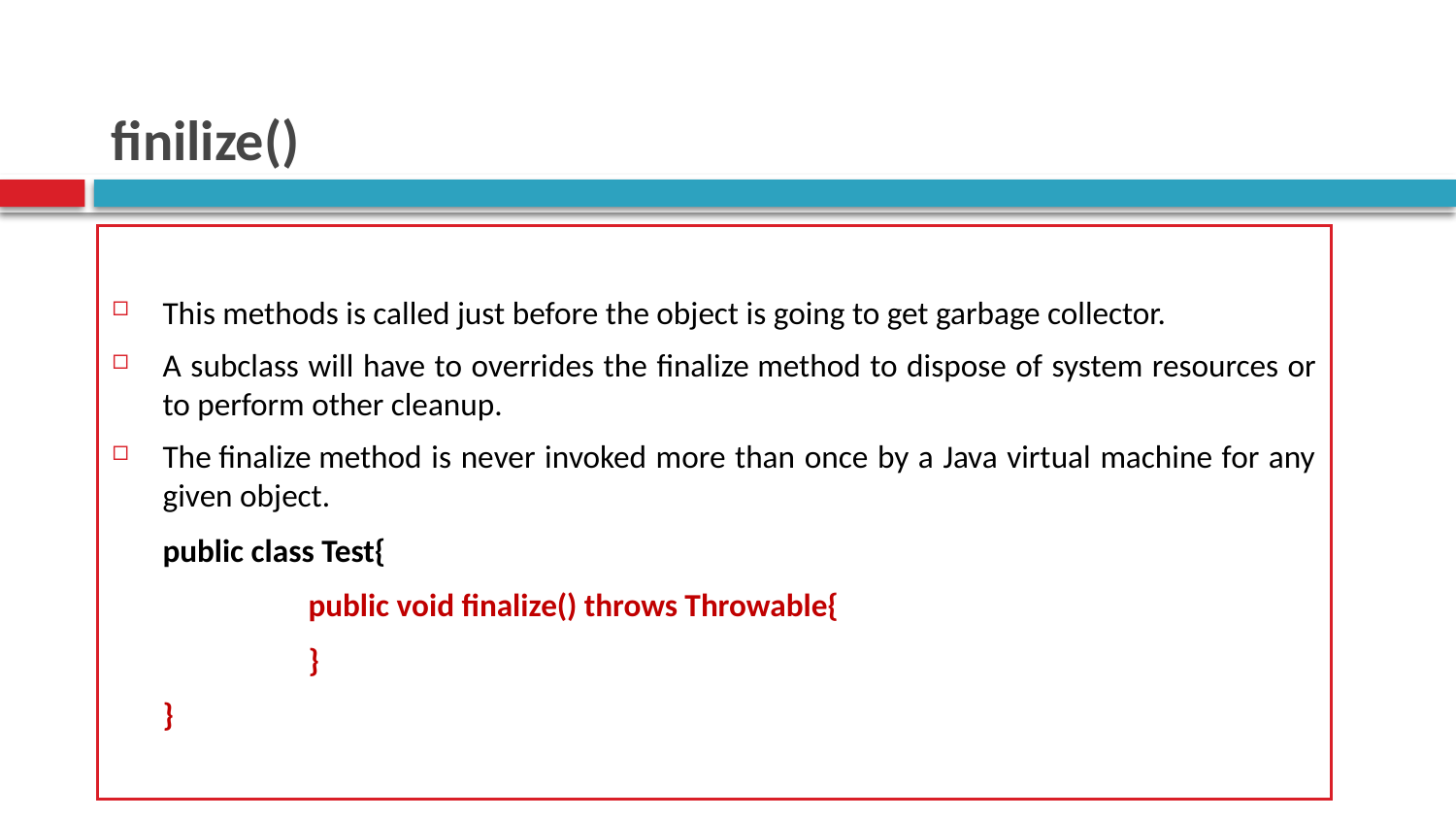

# finilize()
This methods is called just before the object is going to get garbage collector.
A subclass will have to overrides the finalize method to dispose of system resources or to perform other cleanup.
The finalize method is never invoked more than once by a Java virtual machine for any given object.
	public class Test{
		public void finalize() throws Throwable{
		}
	}